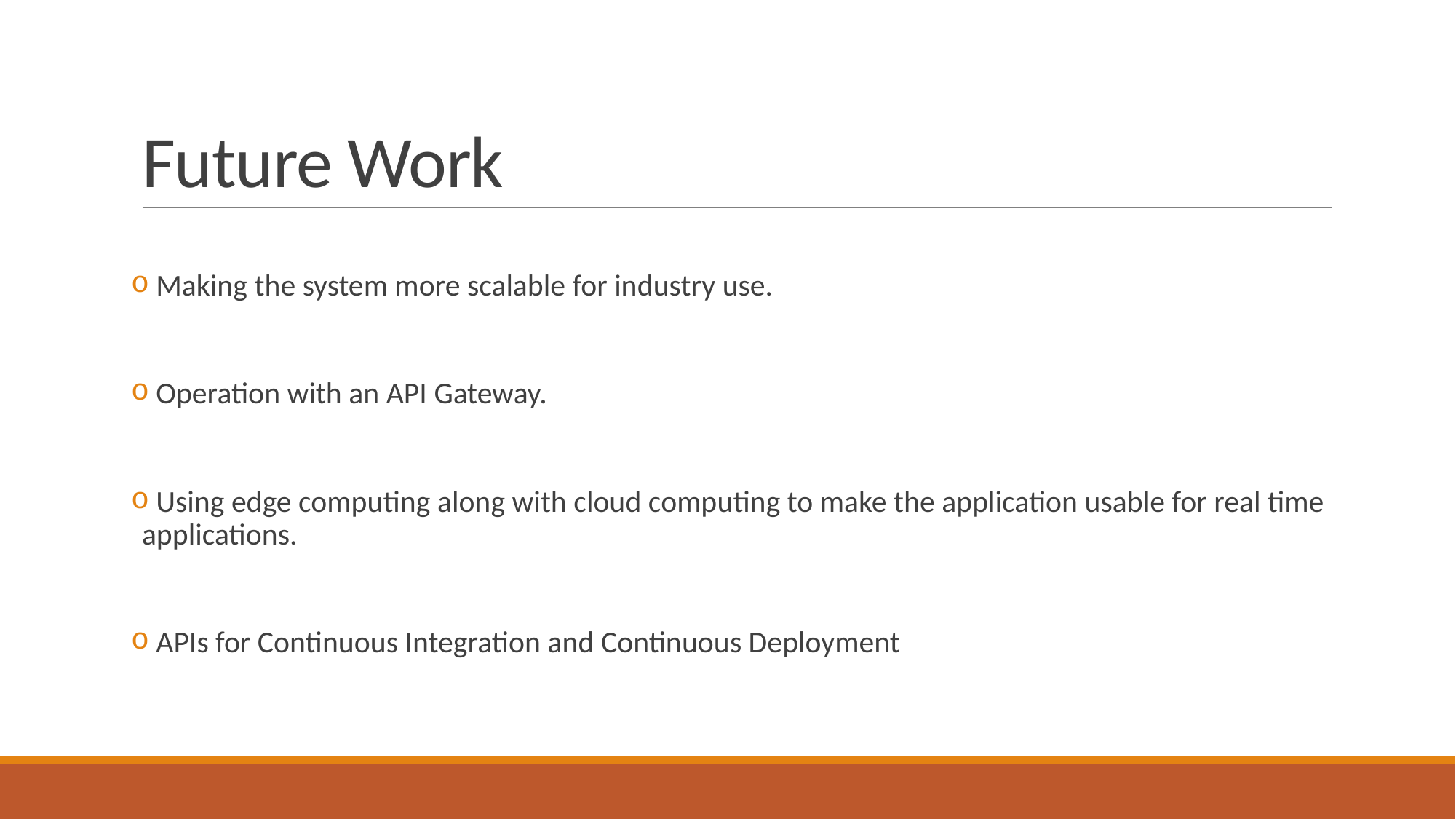

# Future Work
 Making the system more scalable for industry use.

 Operation with an API Gateway.

 Using edge computing along with cloud computing to make the application usable for real time applications.

 APIs for Continuous Integration and Continuous Deployment